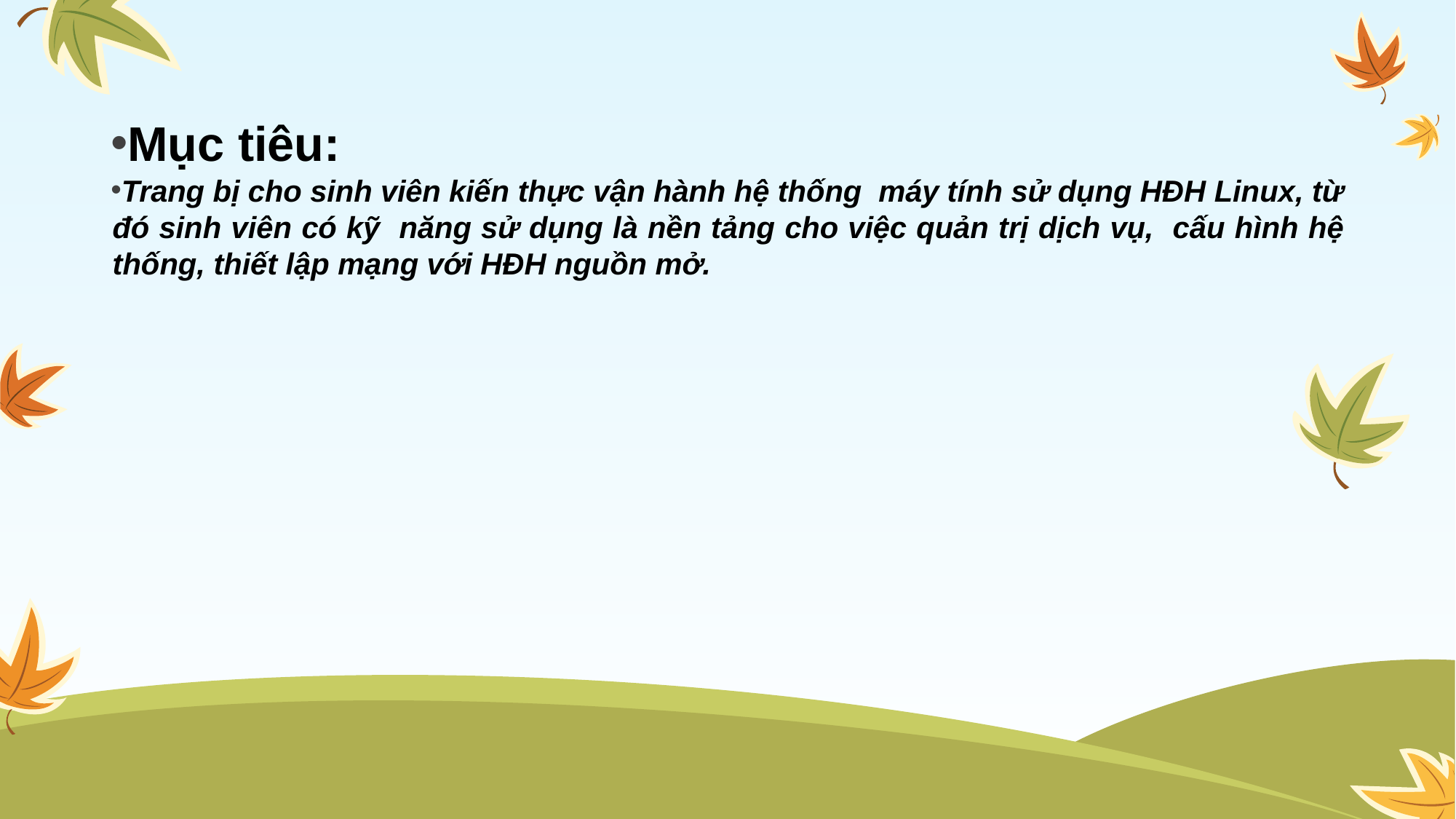

Mục tiêu:
Trang bị cho sinh viên kiến thực vận hành hệ thống  máy tính sử dụng HĐH Linux, từ đó sinh viên có kỹ  năng sử dụng là nền tảng cho việc quản trị dịch vụ,  cấu hình hệ thống, thiết lập mạng với HĐH nguồn mở.